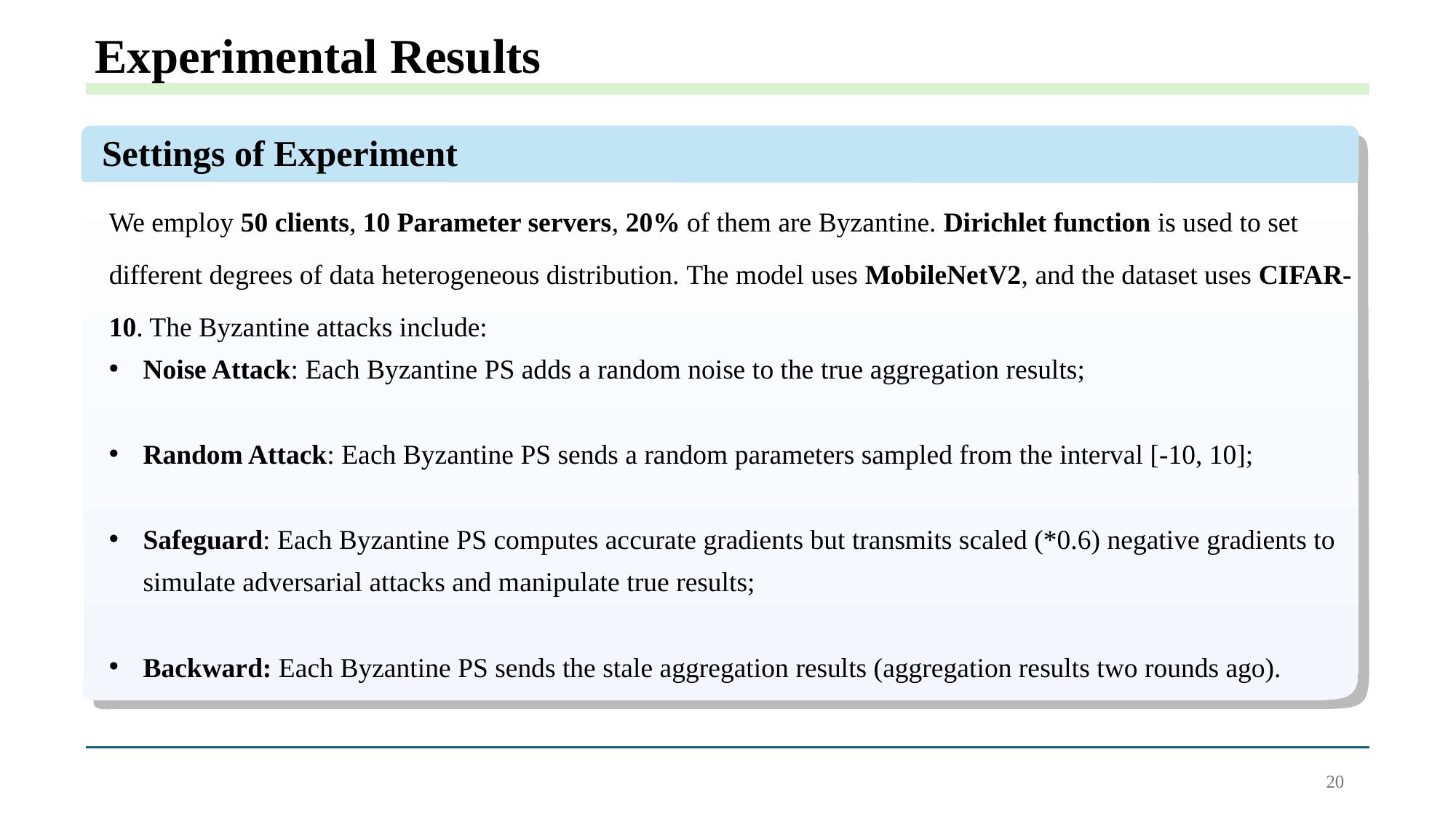

Experimental Results
Settings of Experiment

We employ 50 clients, 10 Parameter servers, 20% of them are Byzantine. Dirichlet function is used to set different degrees of data heterogeneous distribution. The model uses MobileNetV2, and the dataset uses CIFAR-10. The Byzantine attacks include:
Noise Attack: Each Byzantine PS adds a random noise to the true aggregation results;

Random Attack: Each Byzantine PS sends a random parameters sampled from the interval [-10, 10];

Safeguard: Each Byzantine PS computes accurate gradients but transmits scaled (*0.6) negative gradients to simulate adversarial attacks and manipulate true results;

Backward: Each Byzantine PS sends the stale aggregation results (aggregation results two rounds ago).
20